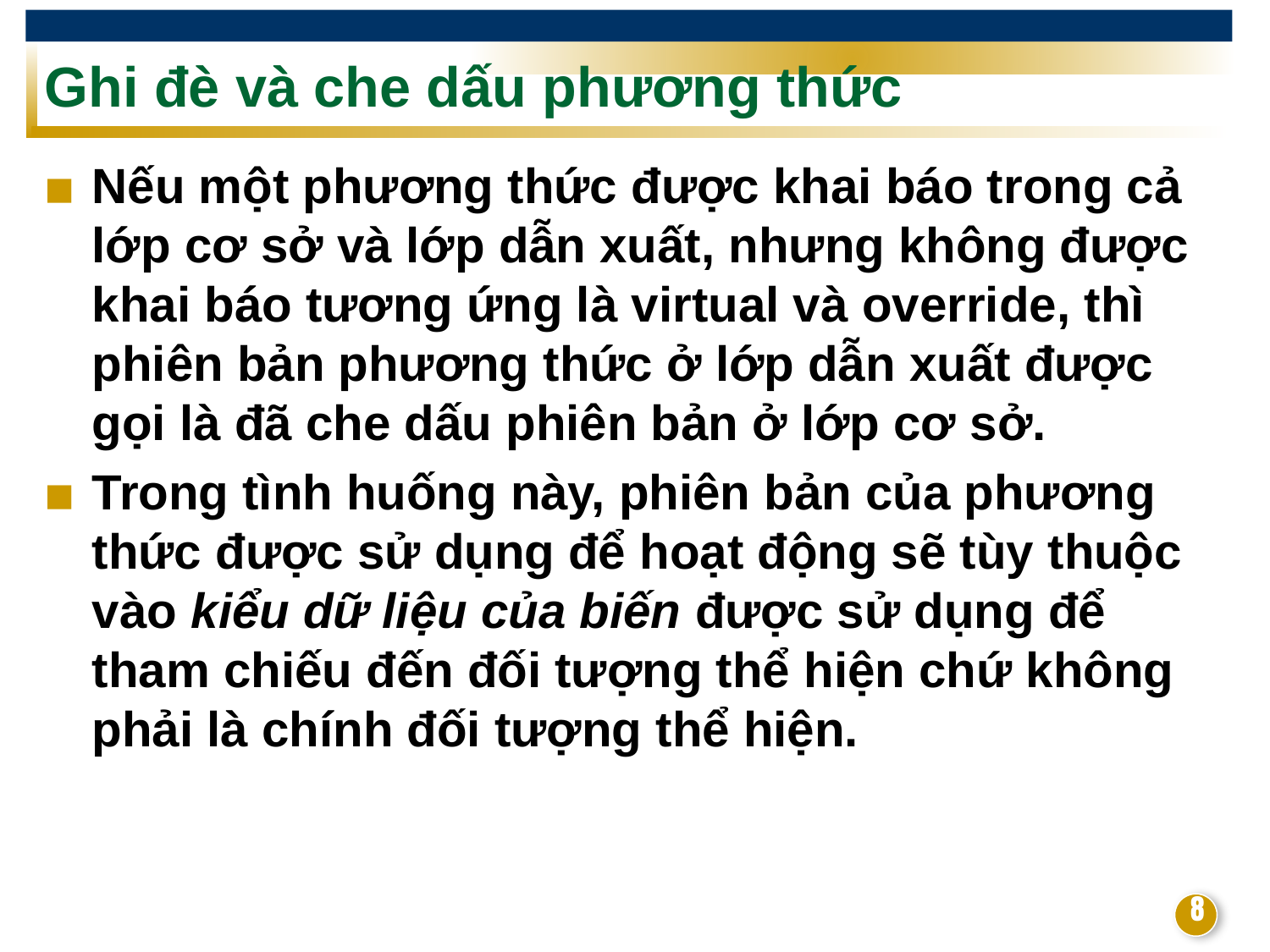

# Ghi đè và che dấu phương thức
Nếu một phương thức được khai báo trong cả lớp cơ sở và lớp dẫn xuất, nhưng không được khai báo tương ứng là virtual và override, thì phiên bản phương thức ở lớp dẫn xuất được gọi là đã che dấu phiên bản ở lớp cơ sở.
Trong tình huống này, phiên bản của phương thức được sử dụng để hoạt động sẽ tùy thuộc vào kiểu dữ liệu của biến được sử dụng để tham chiếu đến đối tượng thể hiện chứ không phải là chính đối tượng thể hiện.
8